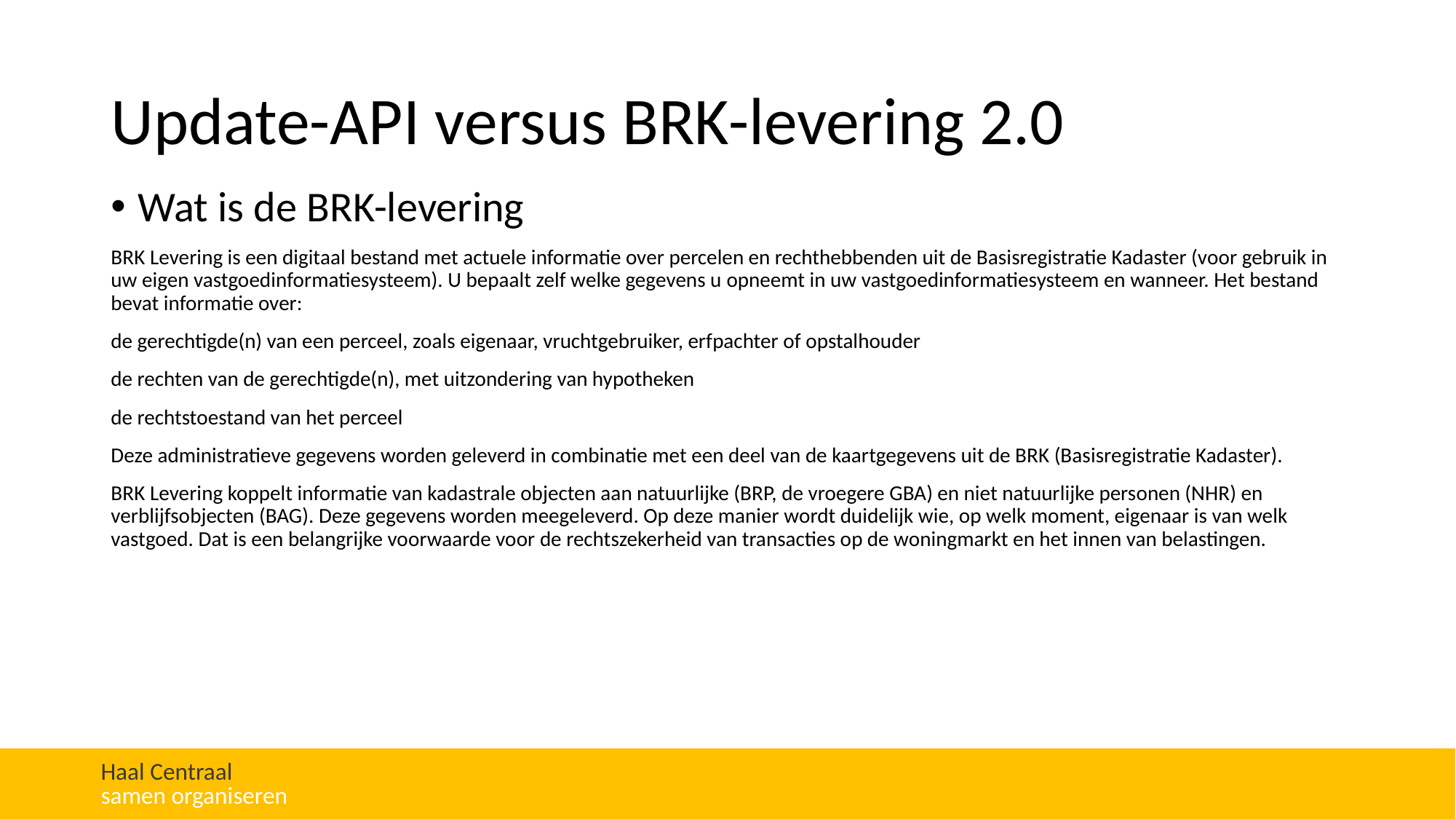

# Update-API versus BRK-levering 2.0
Wat is de BRK-levering
BRK Levering is een digitaal bestand met actuele informatie over percelen en rechthebbenden uit de Basisregistratie Kadaster (voor gebruik in uw eigen vastgoedinformatiesysteem). U bepaalt zelf welke gegevens u opneemt in uw vastgoedinformatiesysteem en wanneer. Het bestand bevat informatie over:
de gerechtigde(n) van een perceel, zoals eigenaar, vruchtgebruiker, erfpachter of opstalhouder
de rechten van de gerechtigde(n), met uitzondering van hypotheken
de rechtstoestand van het perceel
Deze administratieve gegevens worden geleverd in combinatie met een deel van de kaartgegevens uit de BRK (Basisregistratie Kadaster).
BRK Levering koppelt informatie van kadastrale objecten aan natuurlijke (BRP, de vroegere GBA) en niet natuurlijke personen (NHR) en verblijfsobjecten (BAG). Deze gegevens worden meegeleverd. Op deze manier wordt duidelijk wie, op welk moment, eigenaar is van welk vastgoed. Dat is een belangrijke voorwaarde voor de rechtszekerheid van transacties op de woningmarkt en het innen van belastingen.